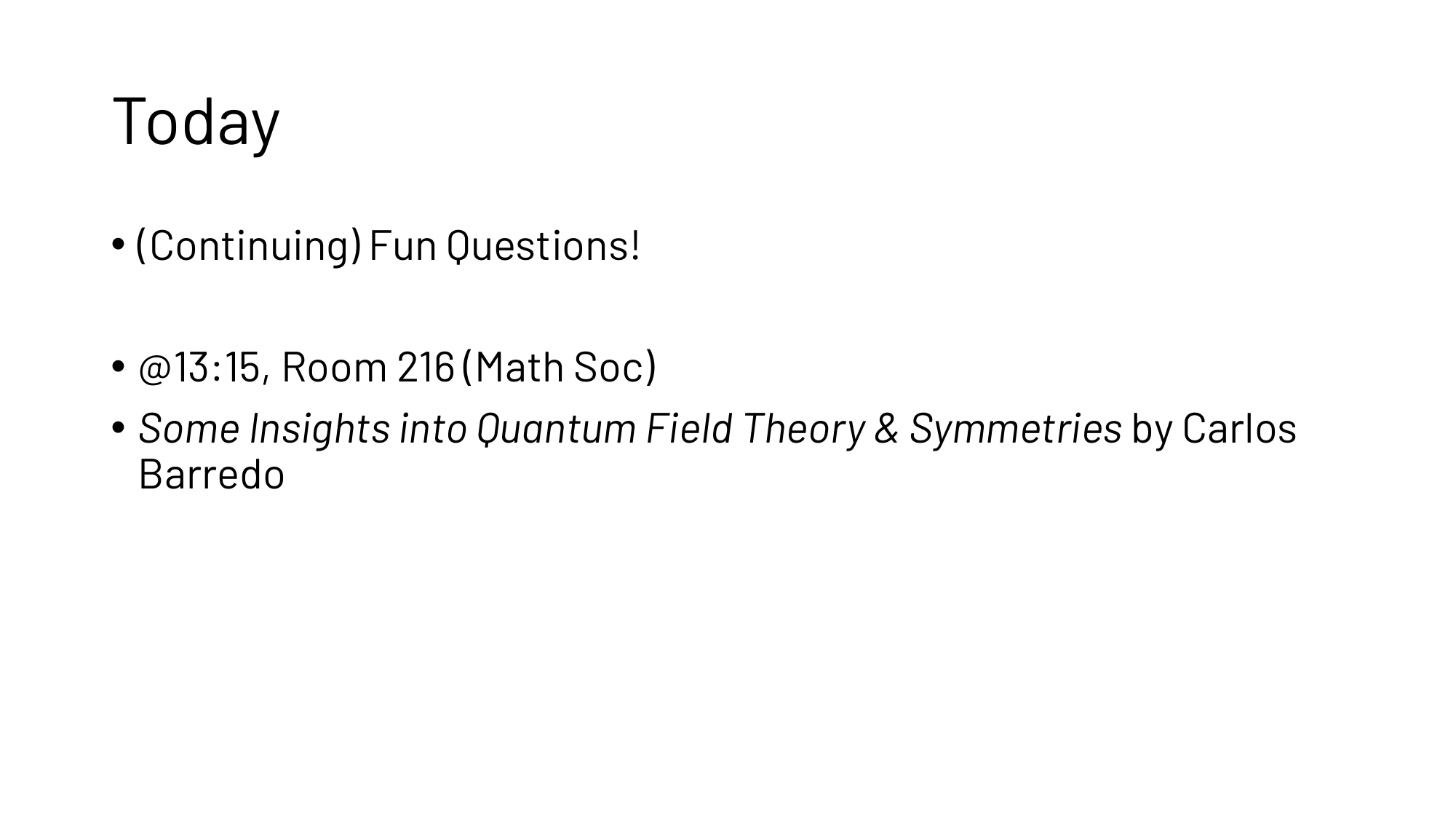

# Today
(Continuing) Fun Questions!

@13:15, Room 216 (Math Soc)
Some Insights into Quantum Field Theory & Symmetries by Carlos Barredo